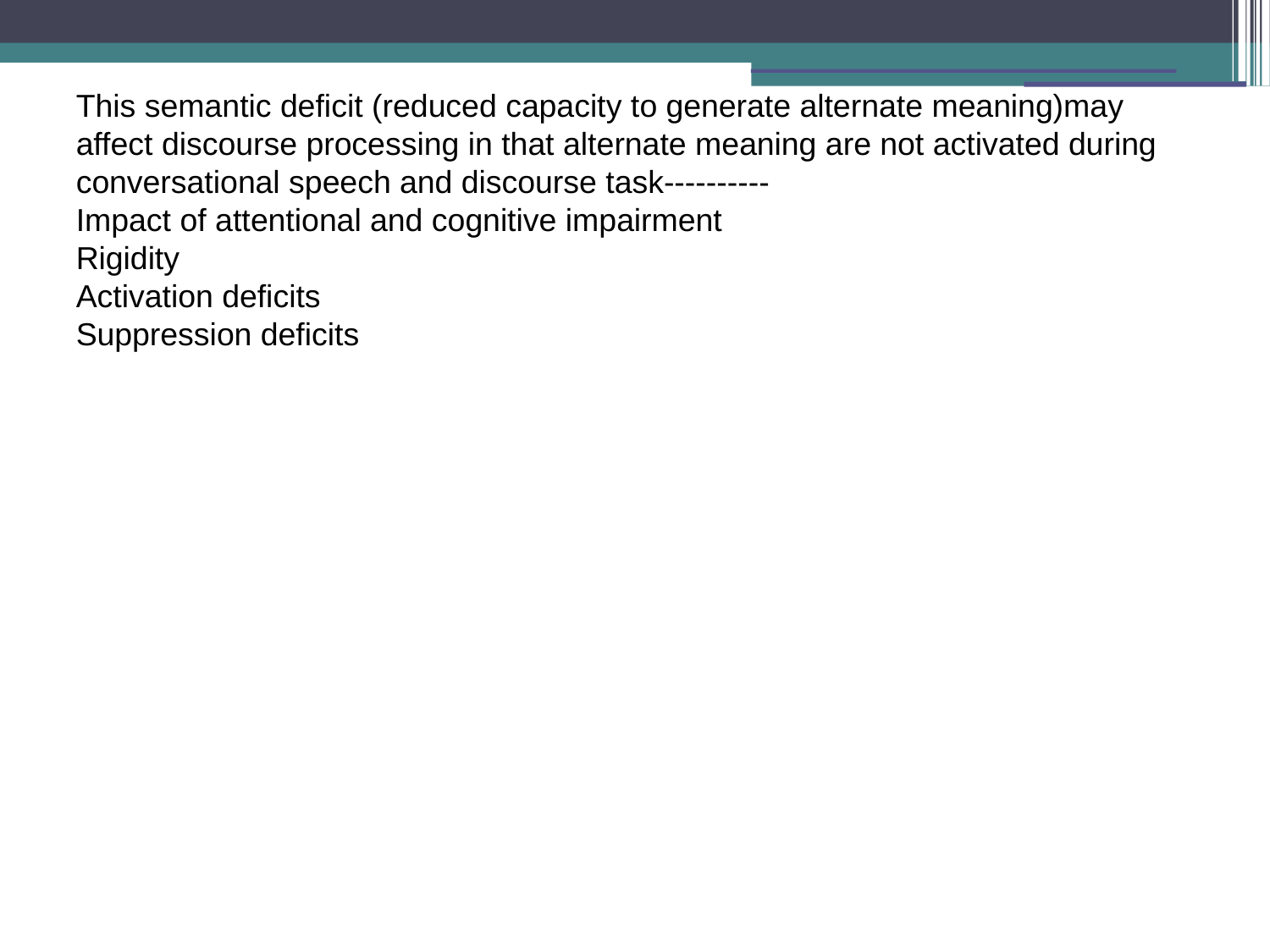

This semantic deficit (reduced capacity to generate alternate meaning)may affect discourse processing in that alternate meaning are not activated during conversational speech and discourse task----------
Impact of attentional and cognitive impairment
Rigidity
Activation deficits
Suppression deficits